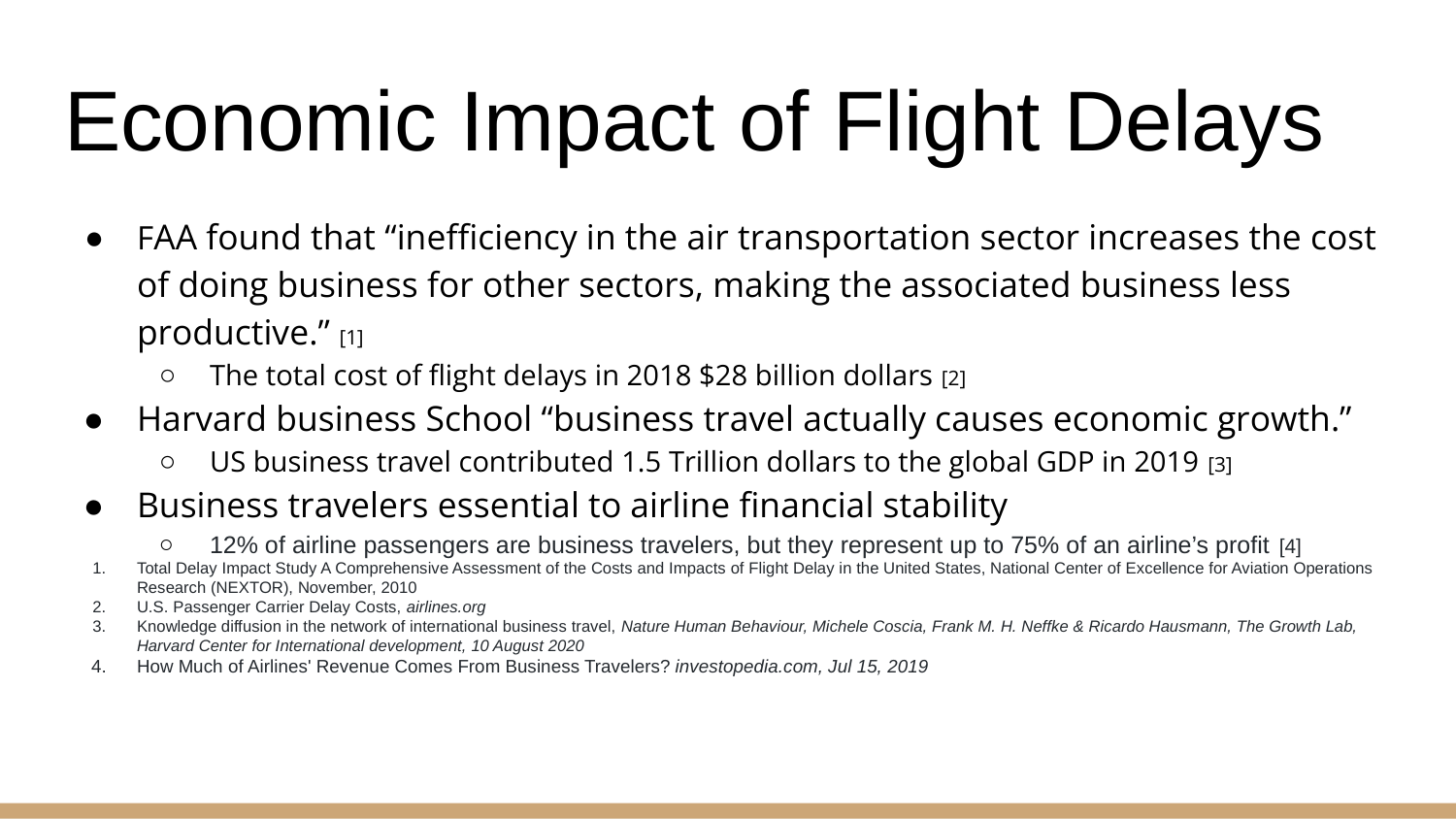

# Economic Impact of Flight Delays
FAA found that “inefficiency in the air transportation sector increases the cost of doing business for other sectors, making the associated business less productive.” [1]
The total cost of flight delays in 2018 $28 billion dollars [2]
Harvard business School “business travel actually causes economic growth.”
US business travel contributed 1.5 Trillion dollars to the global GDP in 2019 [3]
Business travelers essential to airline financial stability
12% of airline passengers are business travelers, but they represent up to 75% of an airline’s profit [4]
Total Delay Impact Study A Comprehensive Assessment of the Costs and Impacts of Flight Delay in the United States, National Center of Excellence for Aviation Operations Research (NEXTOR), November, 2010
U.S. Passenger Carrier Delay Costs, airlines.org
Knowledge diffusion in the network of international business travel, Nature Human Behaviour, Michele Coscia, Frank M. H. Neffke & Ricardo Hausmann, The Growth Lab, Harvard Center for International development, 10 August 2020
How Much of Airlines' Revenue Comes From Business Travelers? investopedia.com, Jul 15, 2019